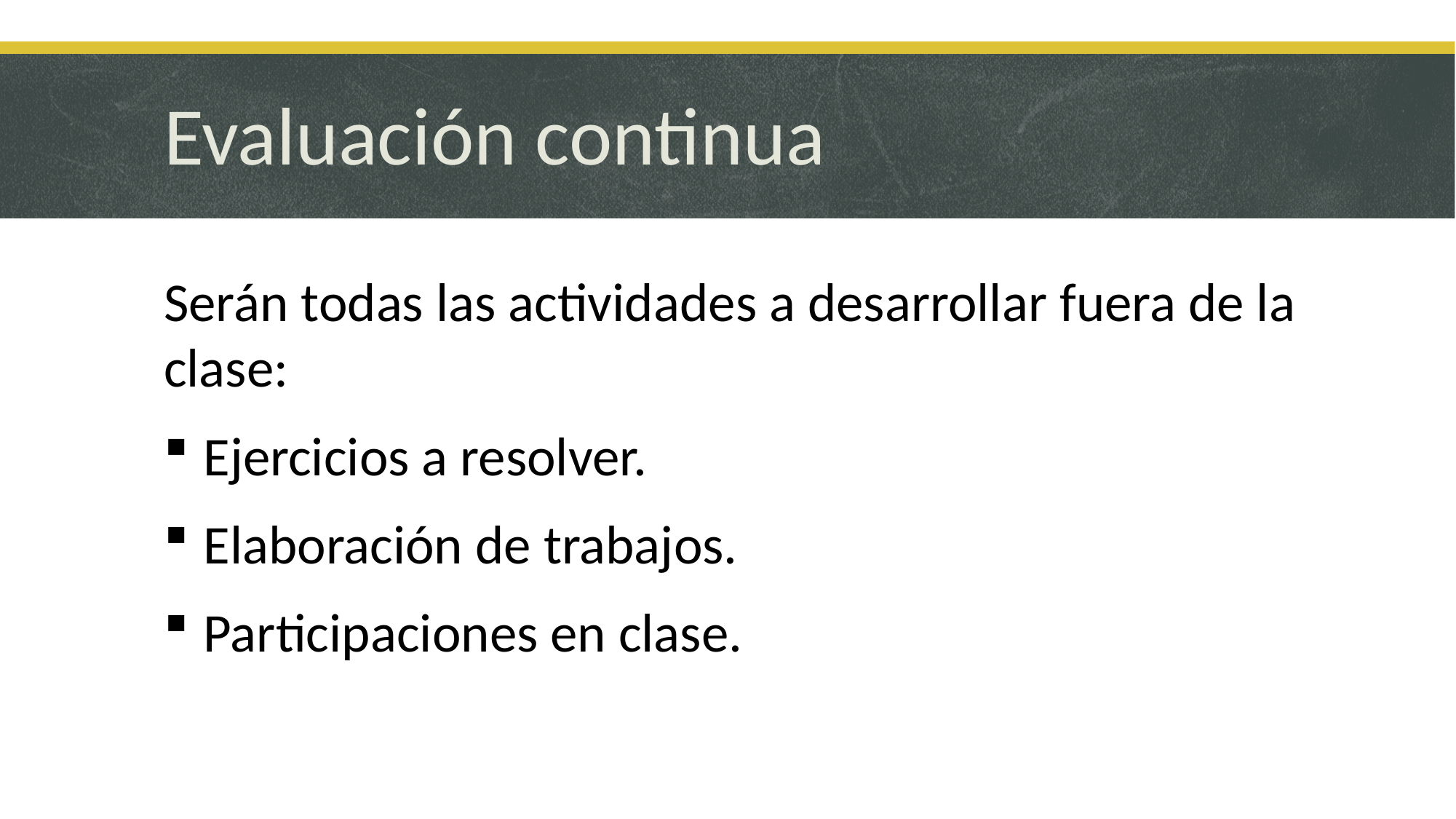

# Evaluación continua
Serán todas las actividades a desarrollar fuera de la clase:
 Ejercicios a resolver.
 Elaboración de trabajos.
 Participaciones en clase.